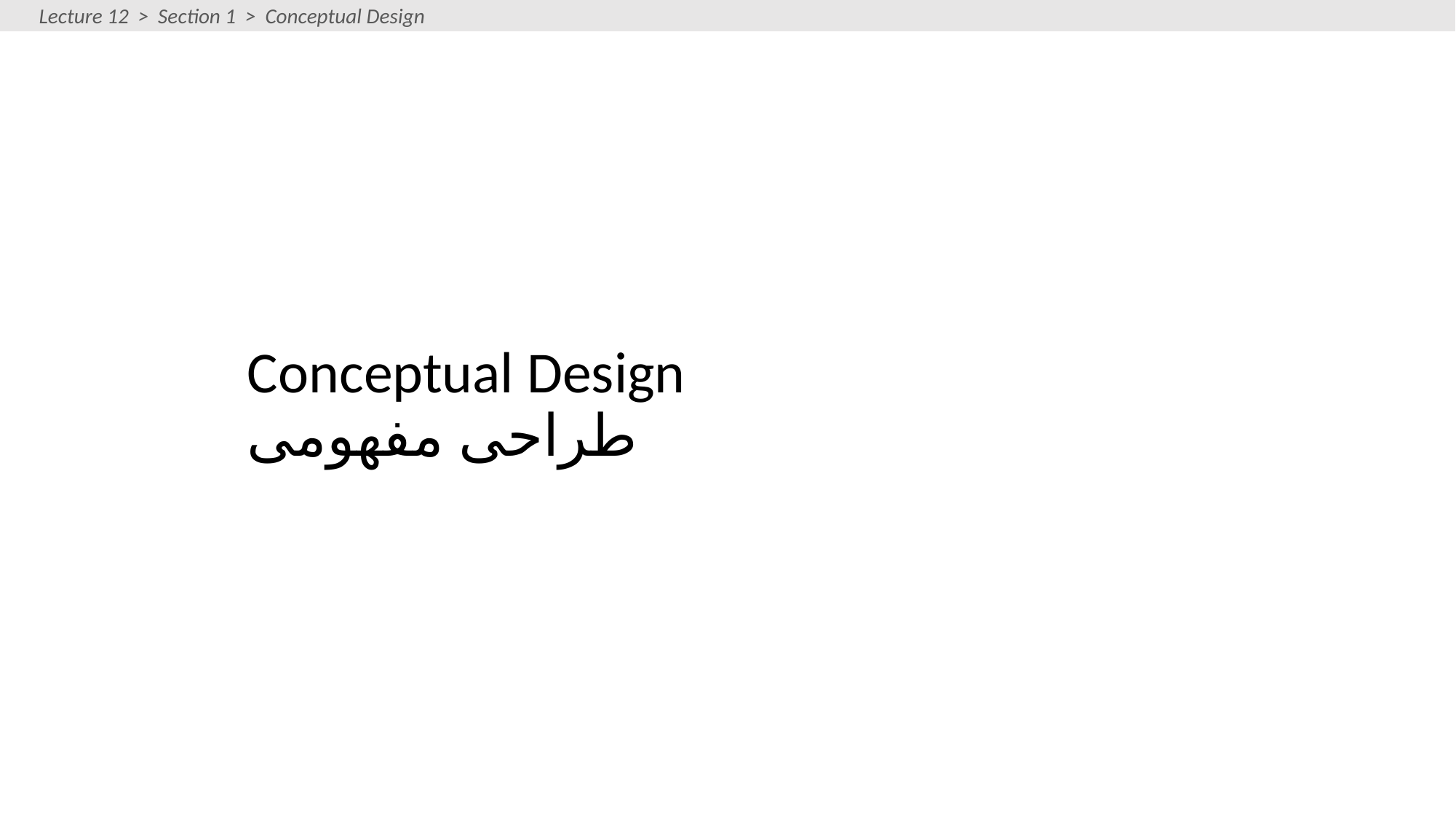

Lecture 12  >  Section 1  >  Conceptual Design
# Conceptual Design طراحی مفهومی